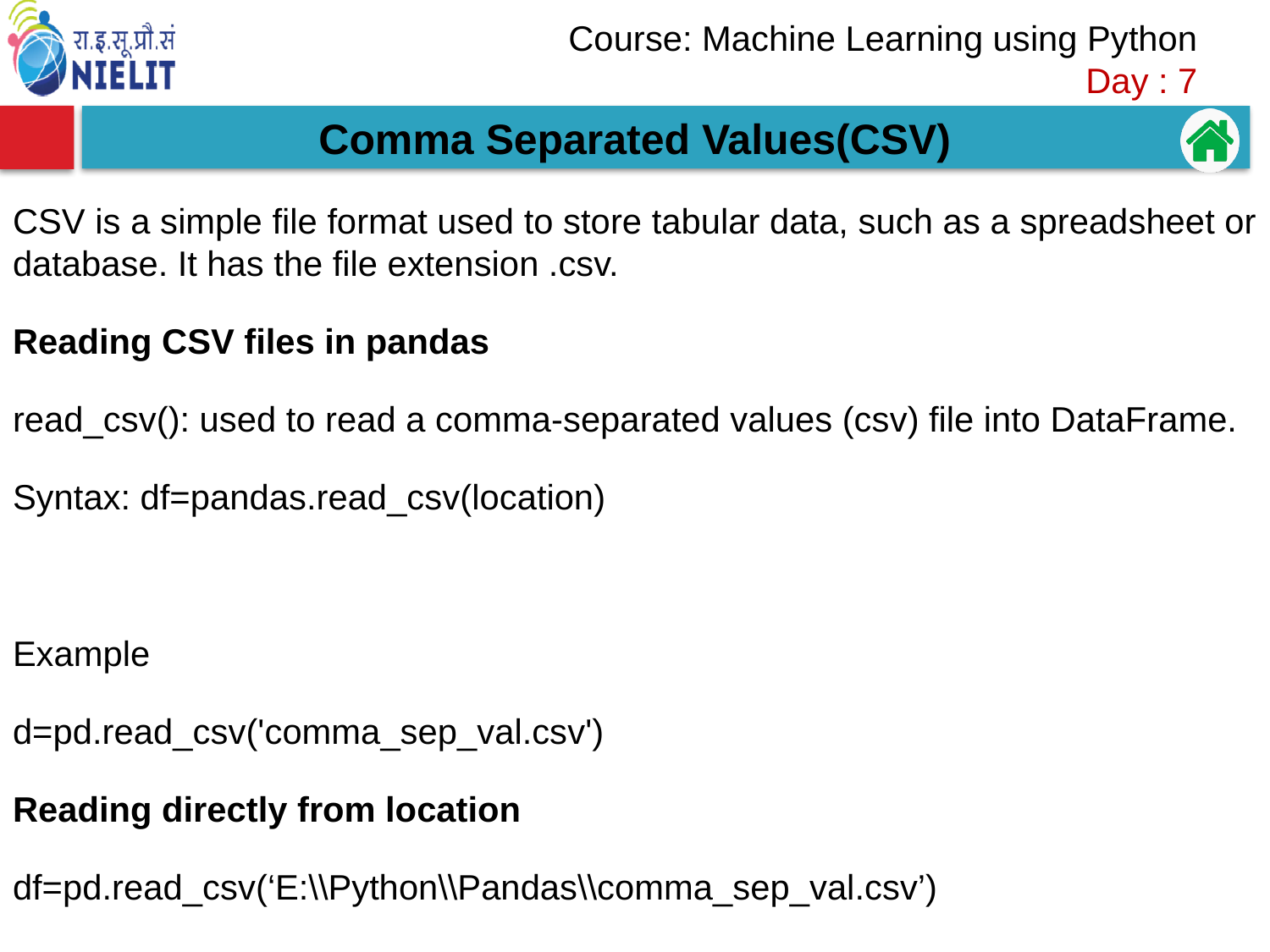

Comma Separated Values(CSV)
CSV is a simple file format used to store tabular data, such as a spreadsheet or database. It has the file extension .csv.
Reading CSV files in pandas
read_csv(): used to read a comma-separated values (csv) file into DataFrame.
Syntax: df=pandas.read_csv(location)

Example
d=pd.read_csv('comma_sep_val.csv')
Reading directly from location
df=pd.read_csv(‘E:\\Python\\Pandas\\comma_sep_val.csv’)